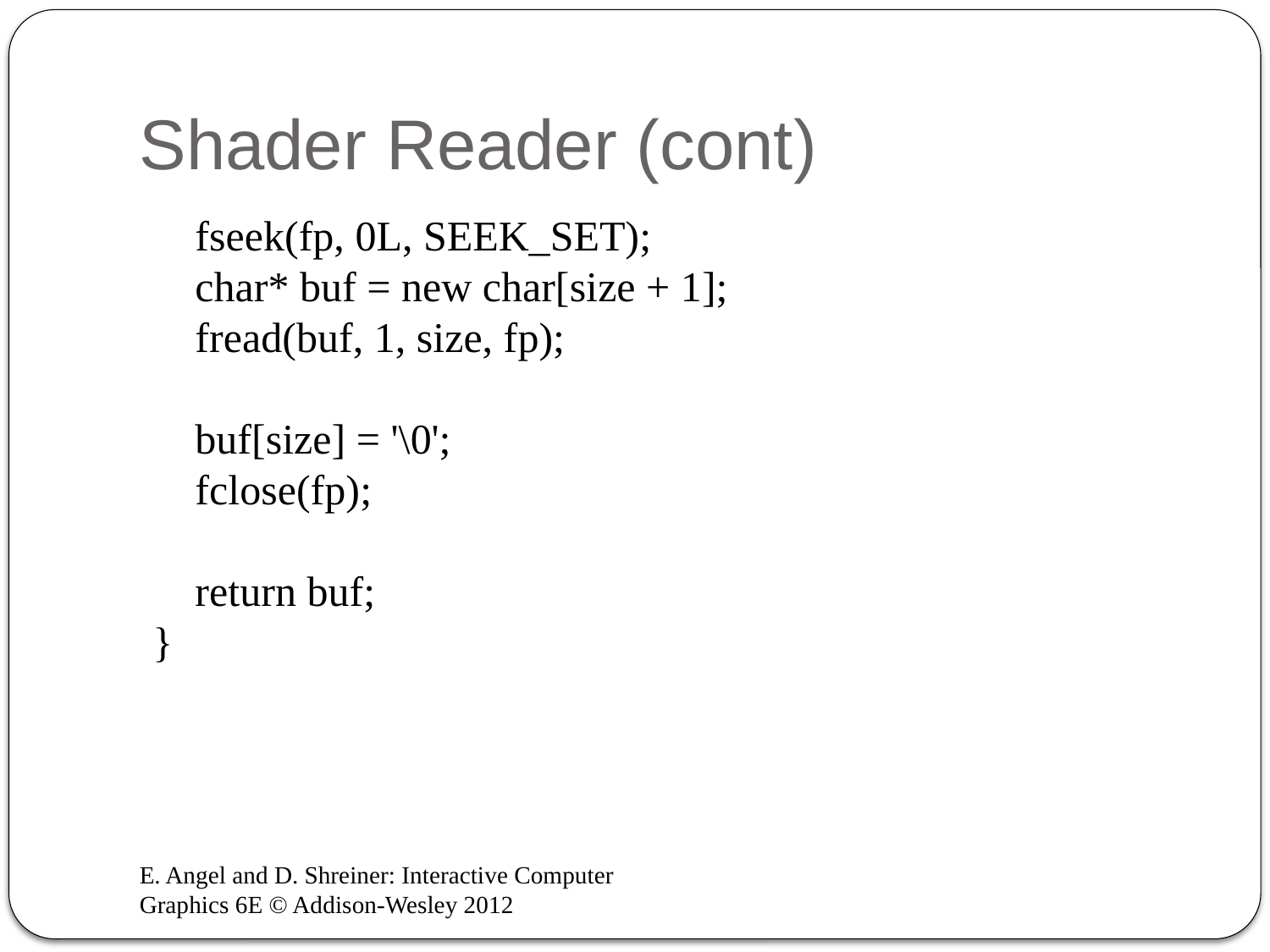

# Shader Reader (cont)
    fseek(fp, 0L, SEEK_SET);
    char* buf = new char[size + 1];
    fread(buf, 1, size, fp);

    buf[size] = '\0';
    fclose(fp);

    return buf;
}
E. Angel and D. Shreiner: Interactive Computer Graphics 6E © Addison-Wesley 2012